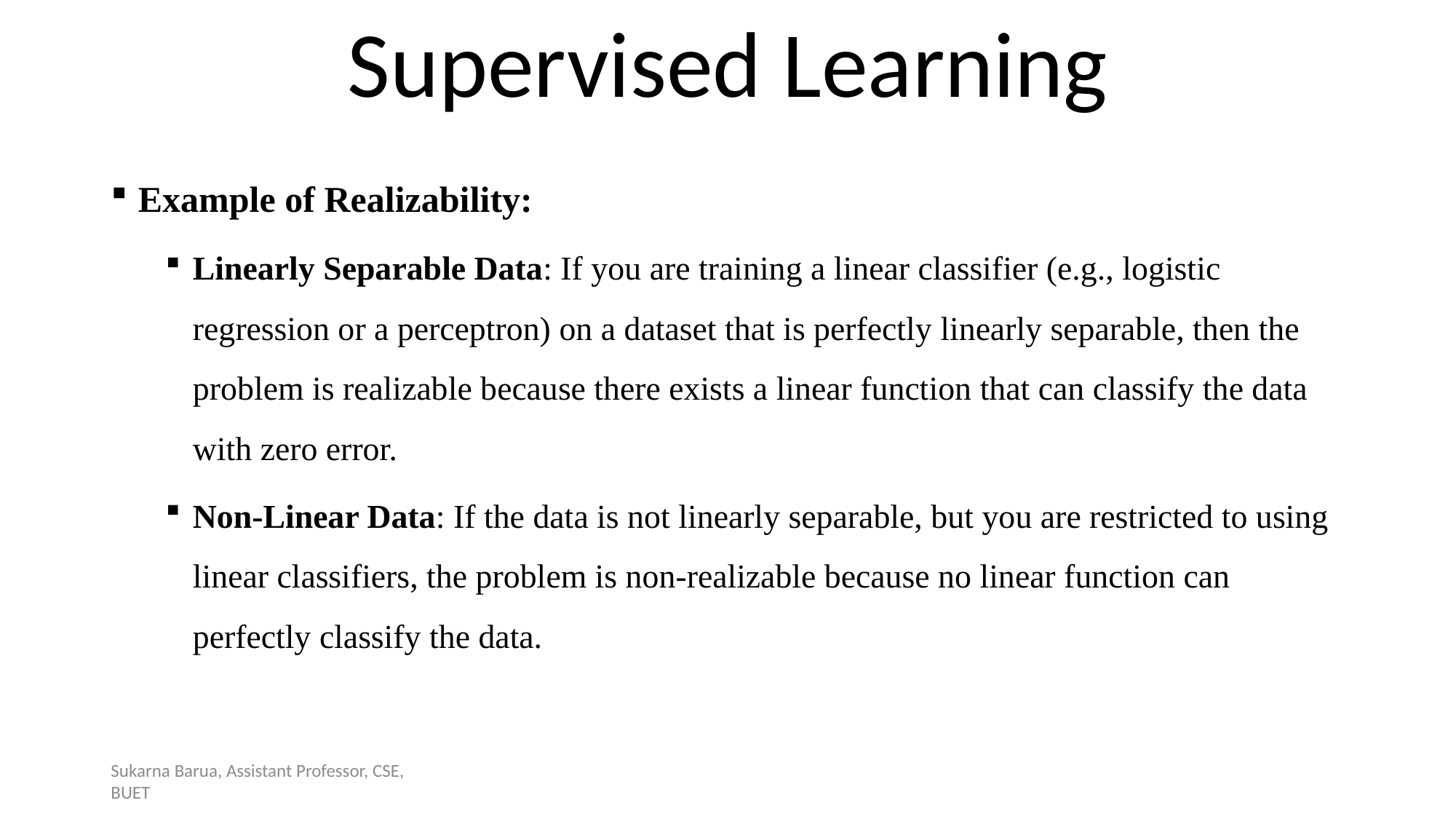

# Supervised Learning
Example of Realizability:
Linearly Separable Data: If you are training a linear classifier (e.g., logistic regression or a perceptron) on a dataset that is perfectly linearly separable, then the problem is realizable because there exists a linear function that can classify the data with zero error.
Non-Linear Data: If the data is not linearly separable, but you are restricted to using linear classifiers, the problem is non-realizable because no linear function can perfectly classify the data.

Sukarna Barua, Assistant Professor, CSE, BUET